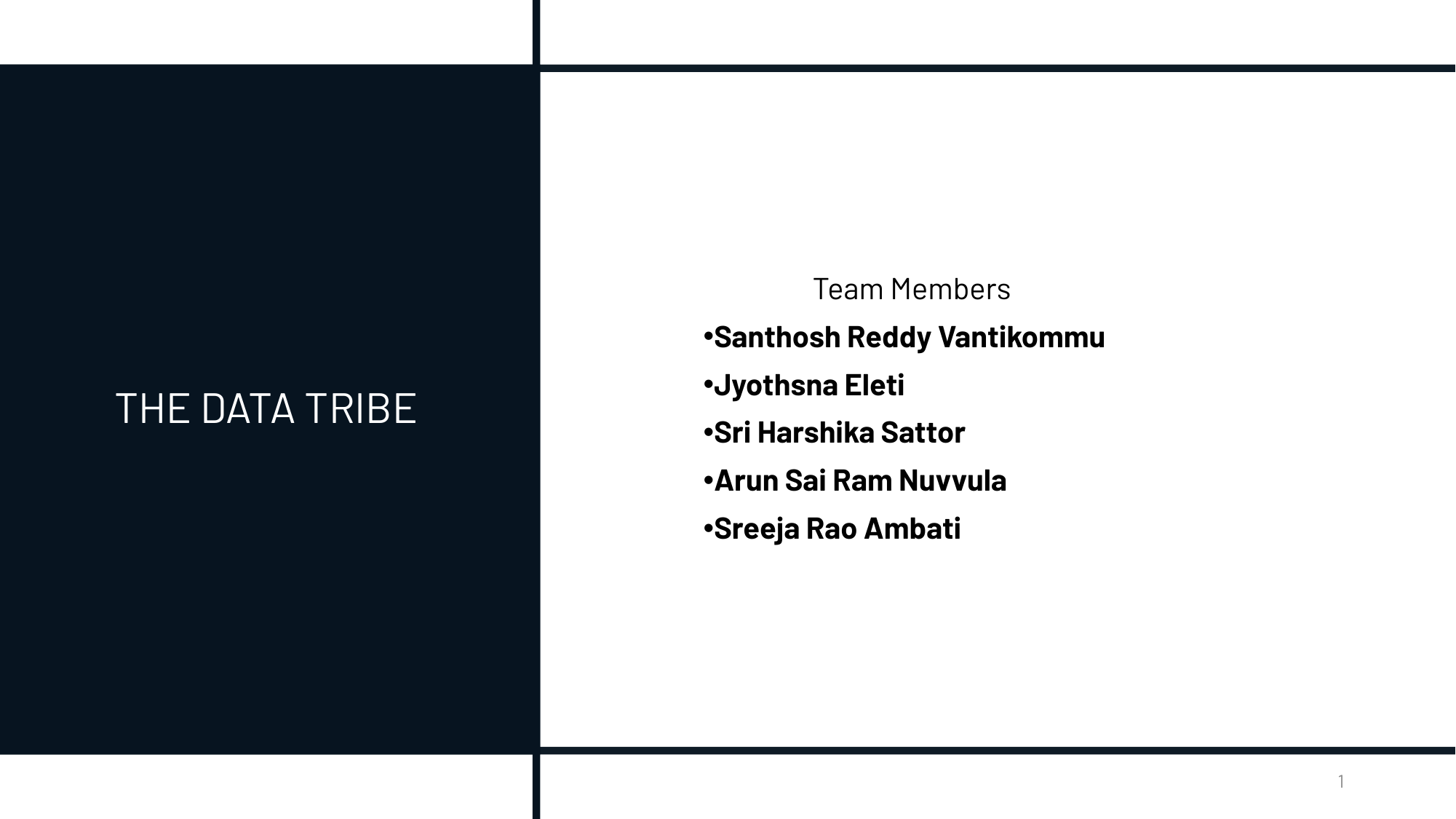

# THE DATA TRIBE
	Team Members
Santhosh Reddy Vantikommu
Jyothsna Eleti
Sri Harshika Sattor
Arun Sai Ram Nuvvula
Sreeja Rao Ambati

1